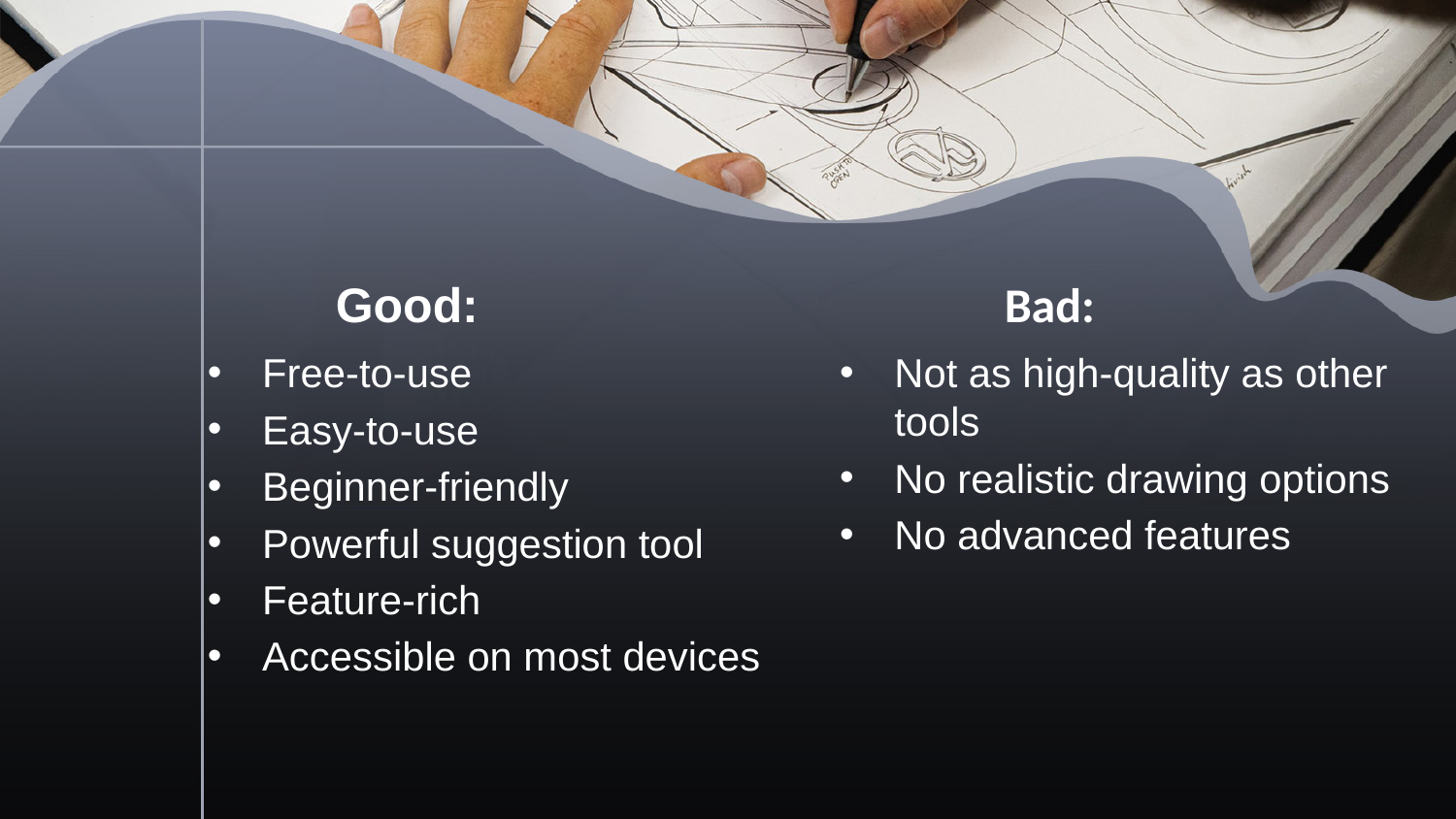

Good:
Bad:
Free-to-use
Easy-to-use
Beginner-friendly
Powerful suggestion tool
Feature-rich
Accessible on most devices
Not as high-quality as other tools
No realistic drawing options
No advanced features